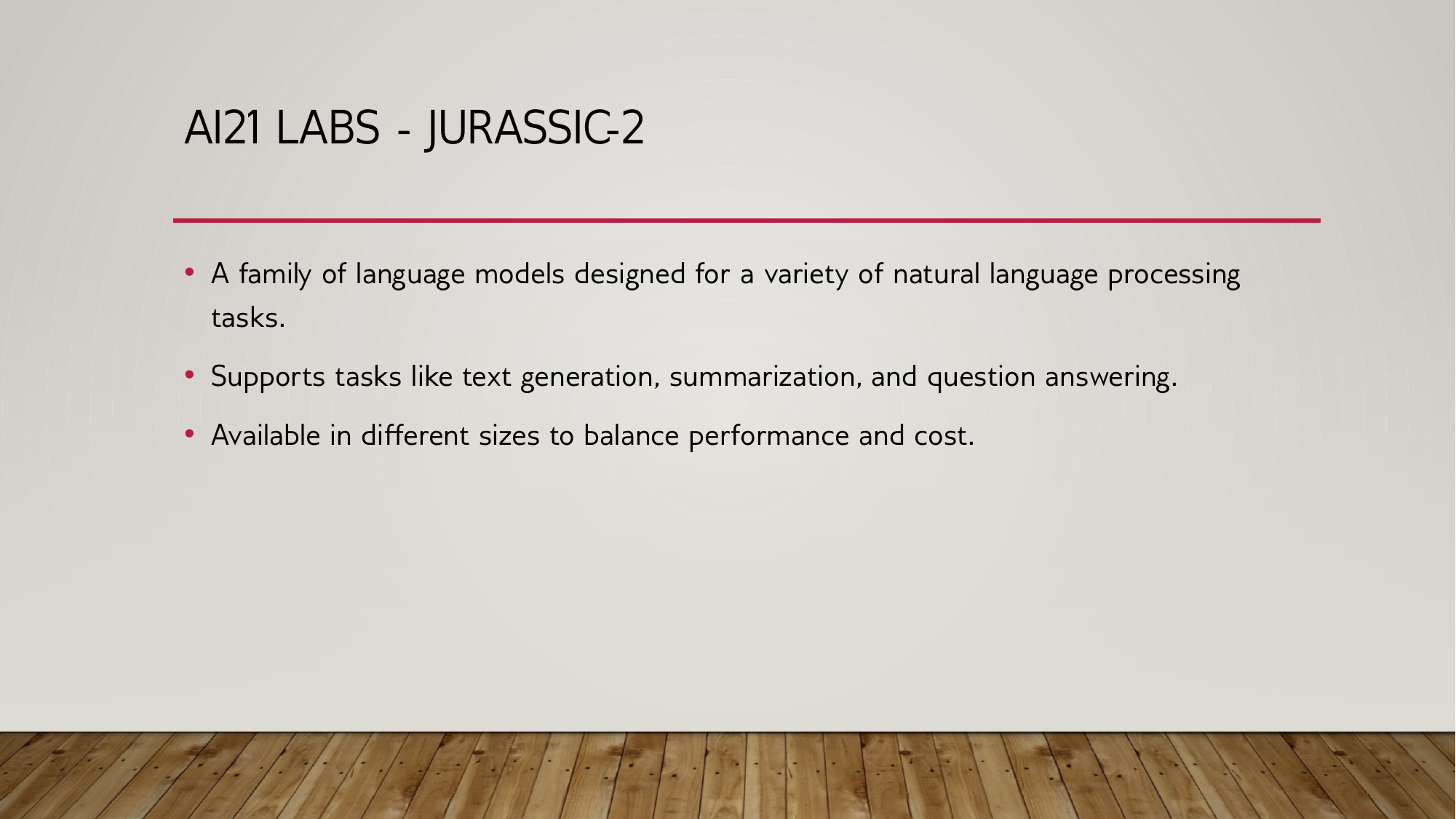

# AI21 Labs - Jurassic-2
A family of language models designed for a variety of natural language processing tasks.​
Supports tasks like text generation, summarization, and question answering.​
Available in different sizes to balance performance and cost.​